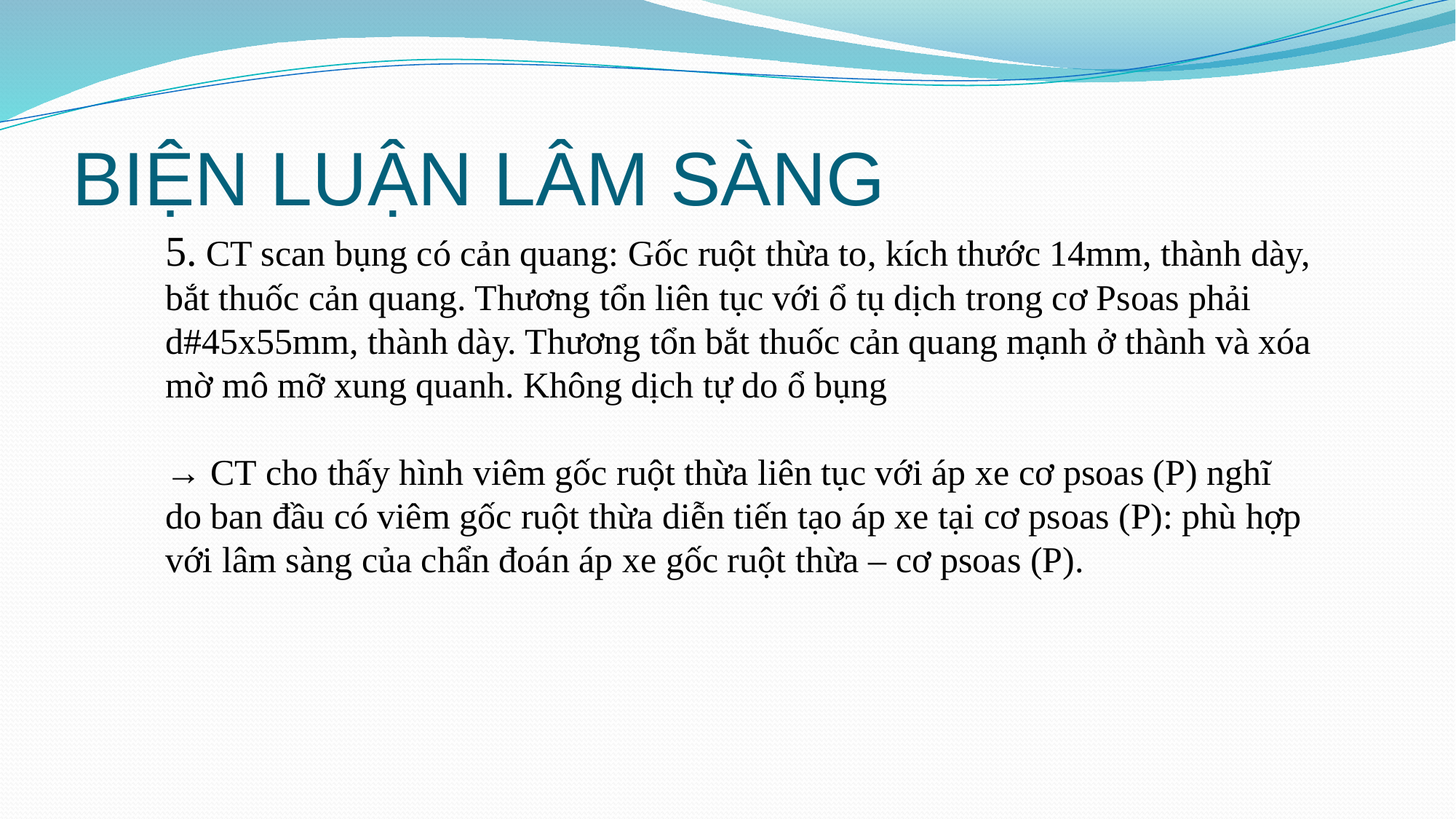

# BIỆN LUẬN LÂM SÀNG
5. CT scan bụng có cản quang: Gốc ruột thừa to, kích thước 14mm, thành dày, bắt thuốc cản quang. Thương tổn liên tục với ổ tụ dịch trong cơ Psoas phải d#45x55mm, thành dày. Thương tổn bắt thuốc cản quang mạnh ở thành và xóa mờ mô mỡ xung quanh. Không dịch tự do ổ bụng
→ CT cho thấy hình viêm gốc ruột thừa liên tục với áp xe cơ psoas (P) nghĩ do ban đầu có viêm gốc ruột thừa diễn tiến tạo áp xe tại cơ psoas (P): phù hợp với lâm sàng của chẩn đoán áp xe gốc ruột thừa – cơ psoas (P).